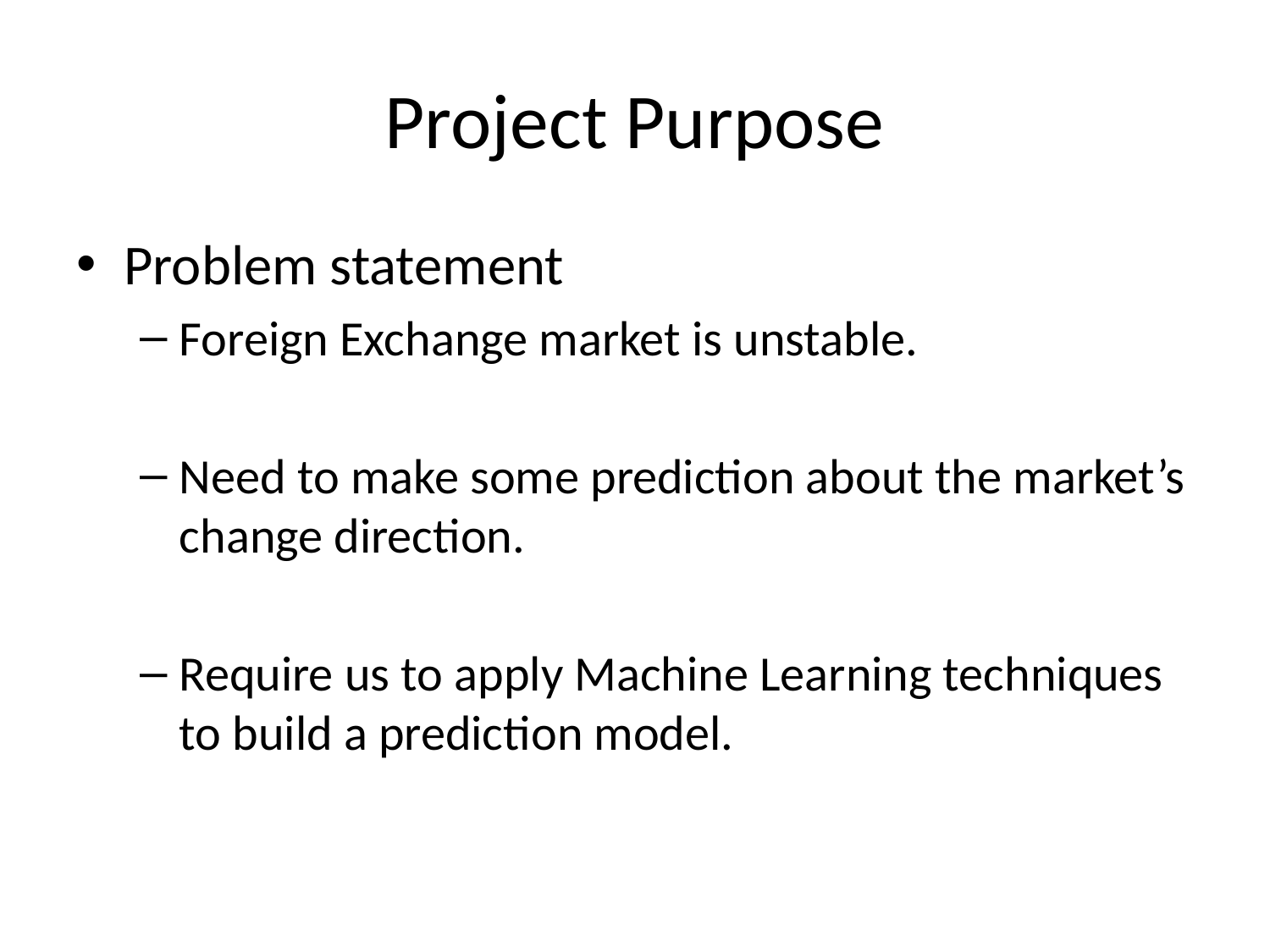

# Project Purpose
Problem statement
Foreign Exchange market is unstable.

Need to make some prediction about the market’s change direction.

Require us to apply Machine Learning techniques to build a prediction model.